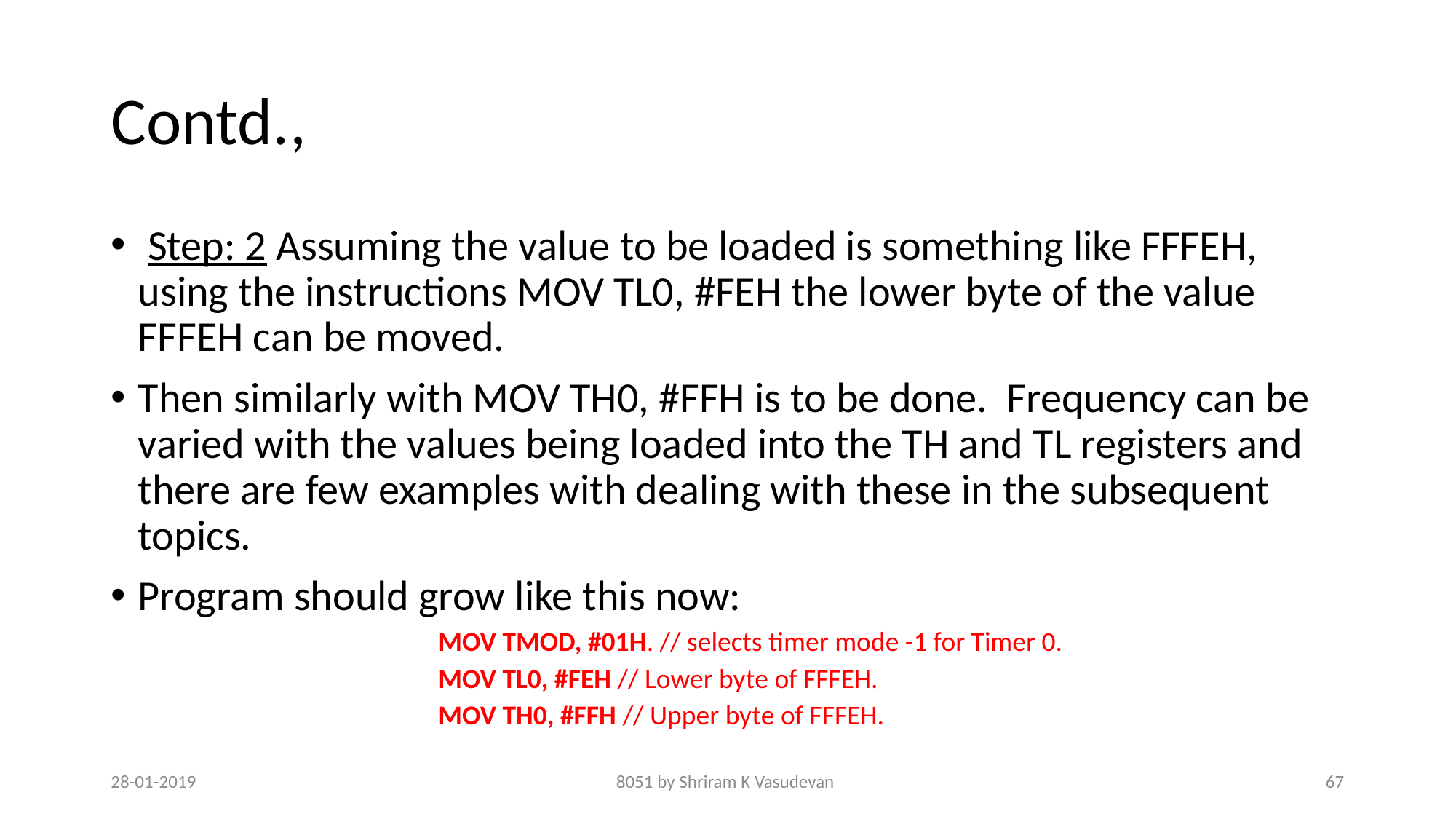

# Contd.,
 Step: 2 Assuming the value to be loaded is something like FFFEH, using the instructions MOV TL0, #FEH the lower byte of the value FFFEH can be moved.
Then similarly with MOV TH0, #FFH is to be done.  Frequency can be varied with the values being loaded into the TH and TL registers and there are few examples with dealing with these in the subsequent topics.
Program should grow like this now:
MOV TMOD, #01H. // selects timer mode -1 for Timer 0.
MOV TL0, #FEH // Lower byte of FFFEH.
MOV TH0, #FFH // Upper byte of FFFEH.

28-01-2019
8051 by Shriram K Vasudevan
67